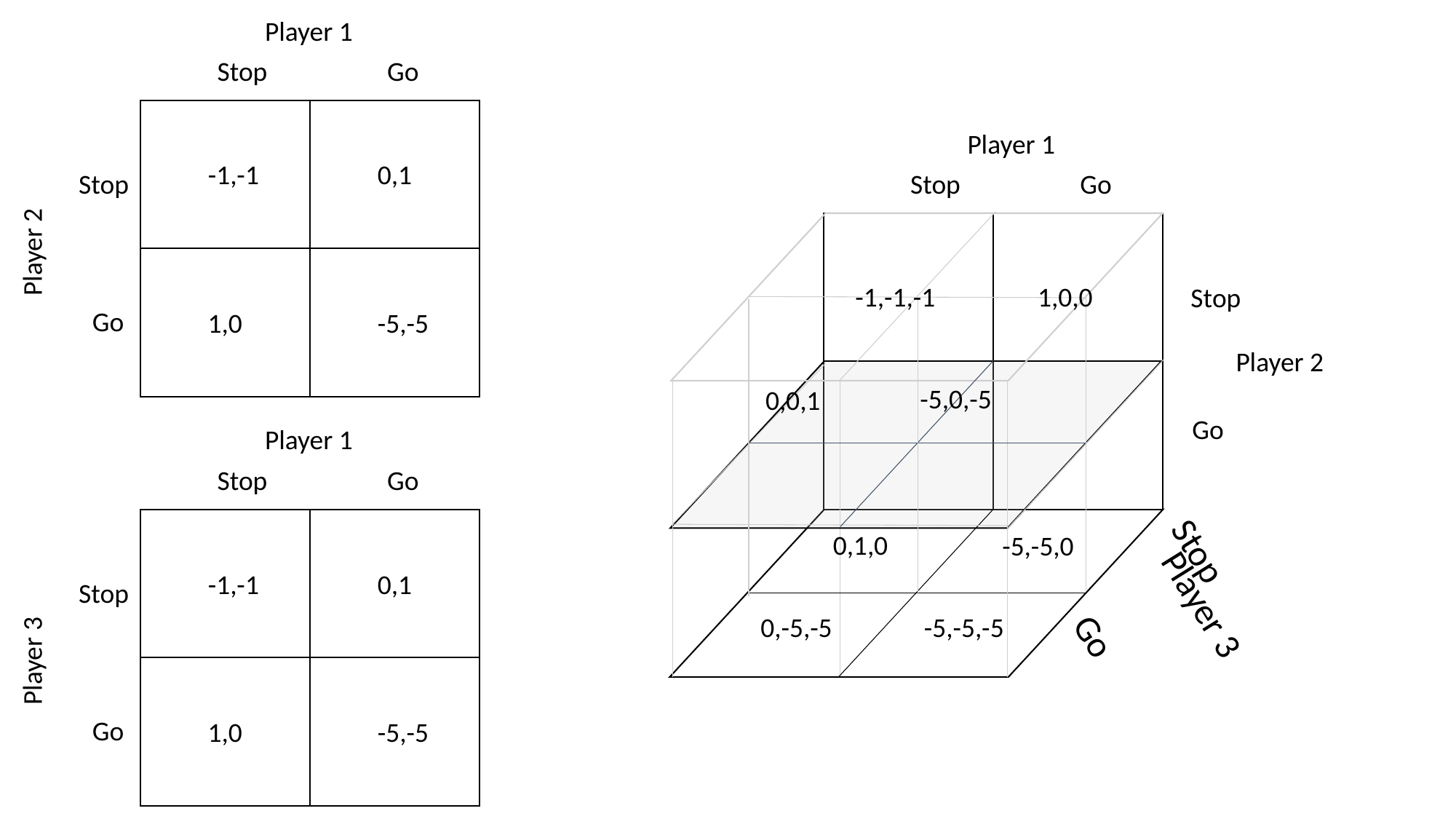

Player 1
Stop
Go

Player 1
-1,-1
0,1
Stop
Stop
Go

Player 2

-1,-1,-1
1,0,0
Stop
Go
1,0
-5,-5
Player 2

-5,0,-5
0,0,1
Go

Player 1
Stop
Go

0,1,0
-5,-5,0
Stop
-1,-1
0,1
Stop
Player 3
0,-5,-5
-5,-5,-5
Go
Player 3

Go
1,0
-5,-5